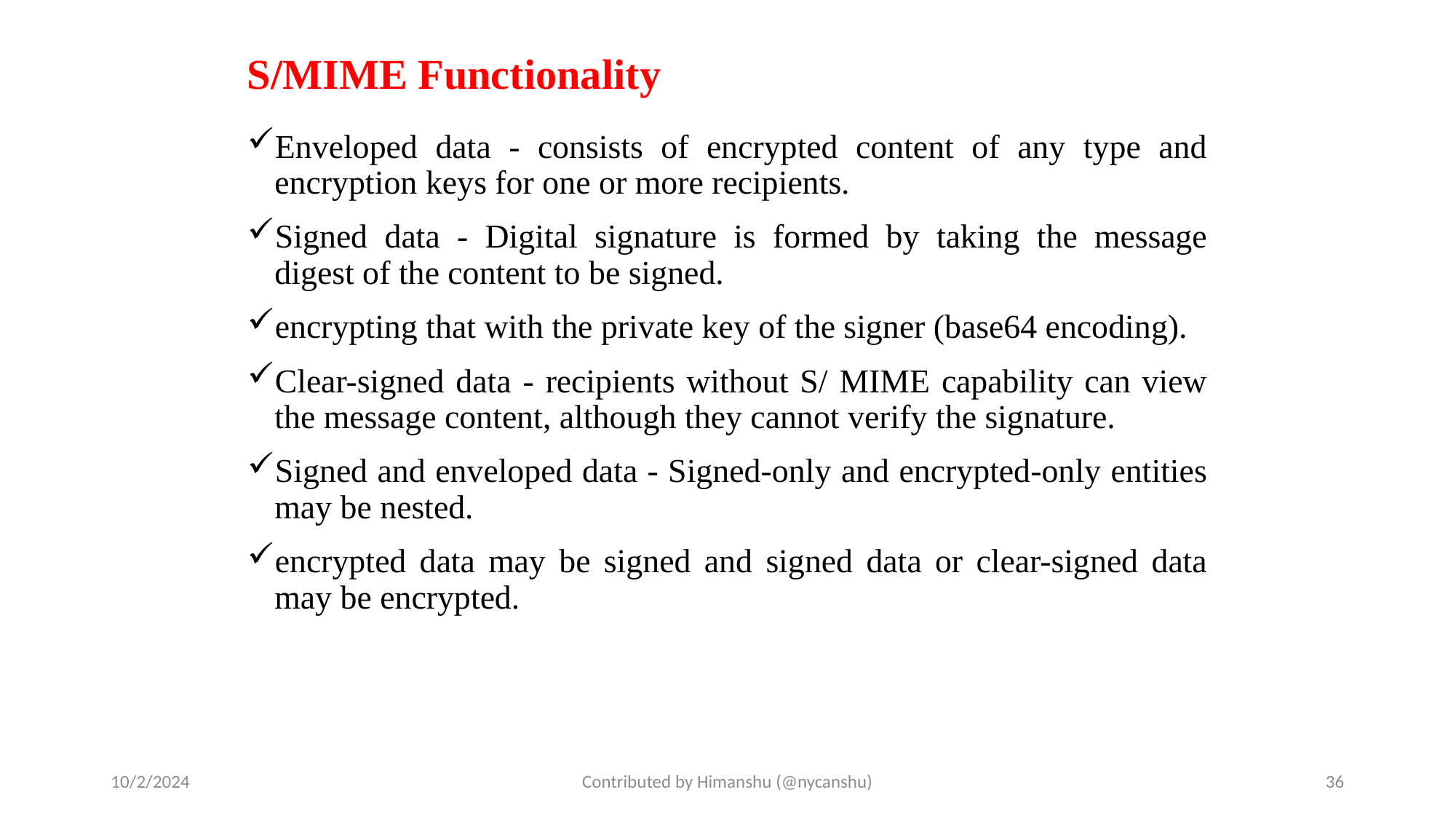

# S/MIME Functionality
Enveloped data - consists of encrypted content of any type and encryption keys for one or more recipients.
Signed data - Digital signature is formed by taking the message digest of the content to be signed.
encrypting that with the private key of the signer (base64 encoding).
Clear-signed data - recipients without S/ MIME capability can view the message content, although they cannot verify the signature.
Signed and enveloped data - Signed-only and encrypted-only entities may be nested.
encrypted data may be signed and signed data or clear-signed data may be encrypted.
10/2/2024
Contributed by Himanshu (@nycanshu)
36